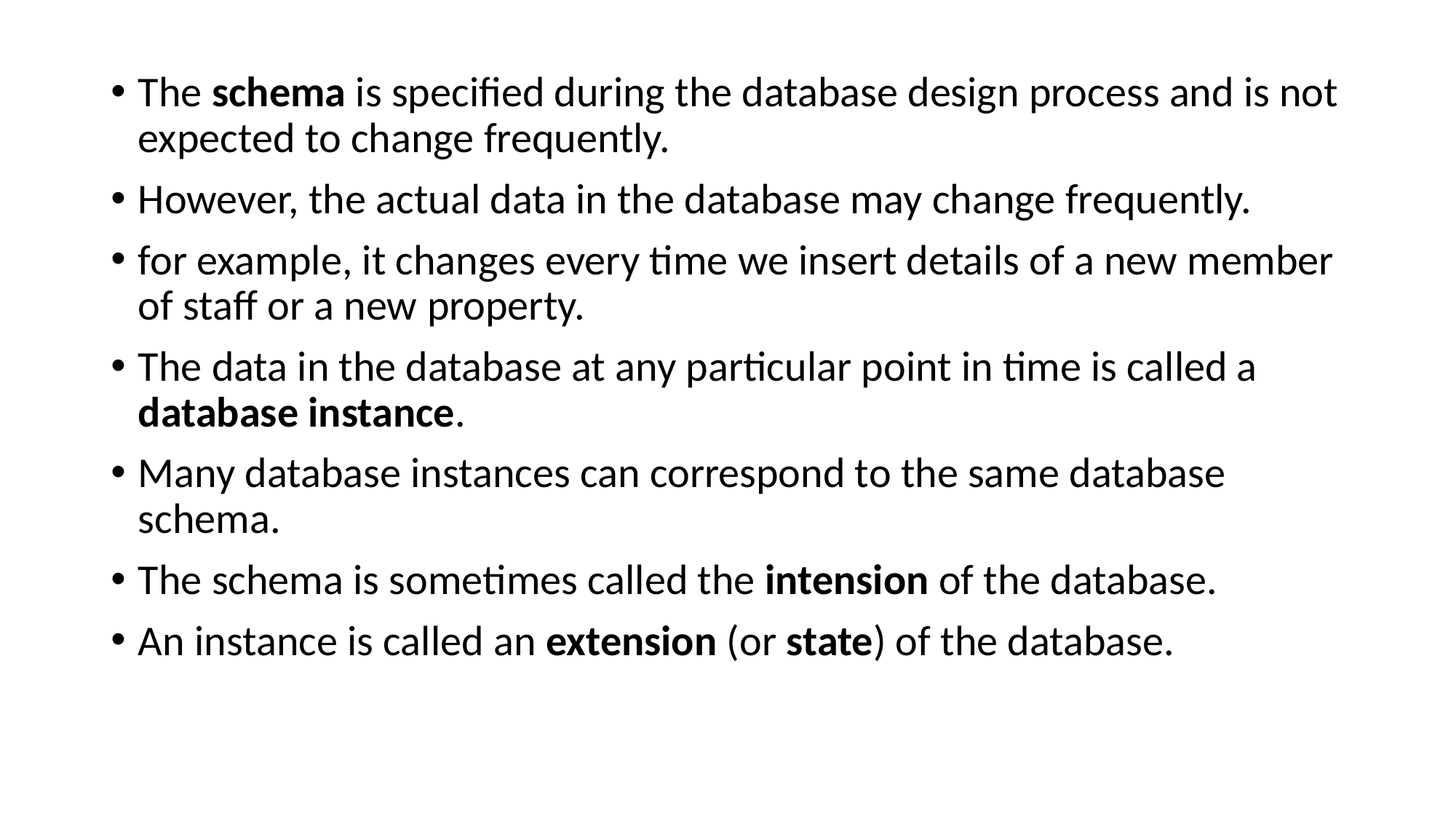

The schema is specified during the database design process and is not expected to change frequently.
However, the actual data in the database may change frequently.
for example, it changes every time we insert details of a new member of staff or a new property.
The data in the database at any particular point in time is called a database instance.
Many database instances can correspond to the same database schema.
The schema is sometimes called the intension of the database.
An instance is called an extension (or state) of the database.